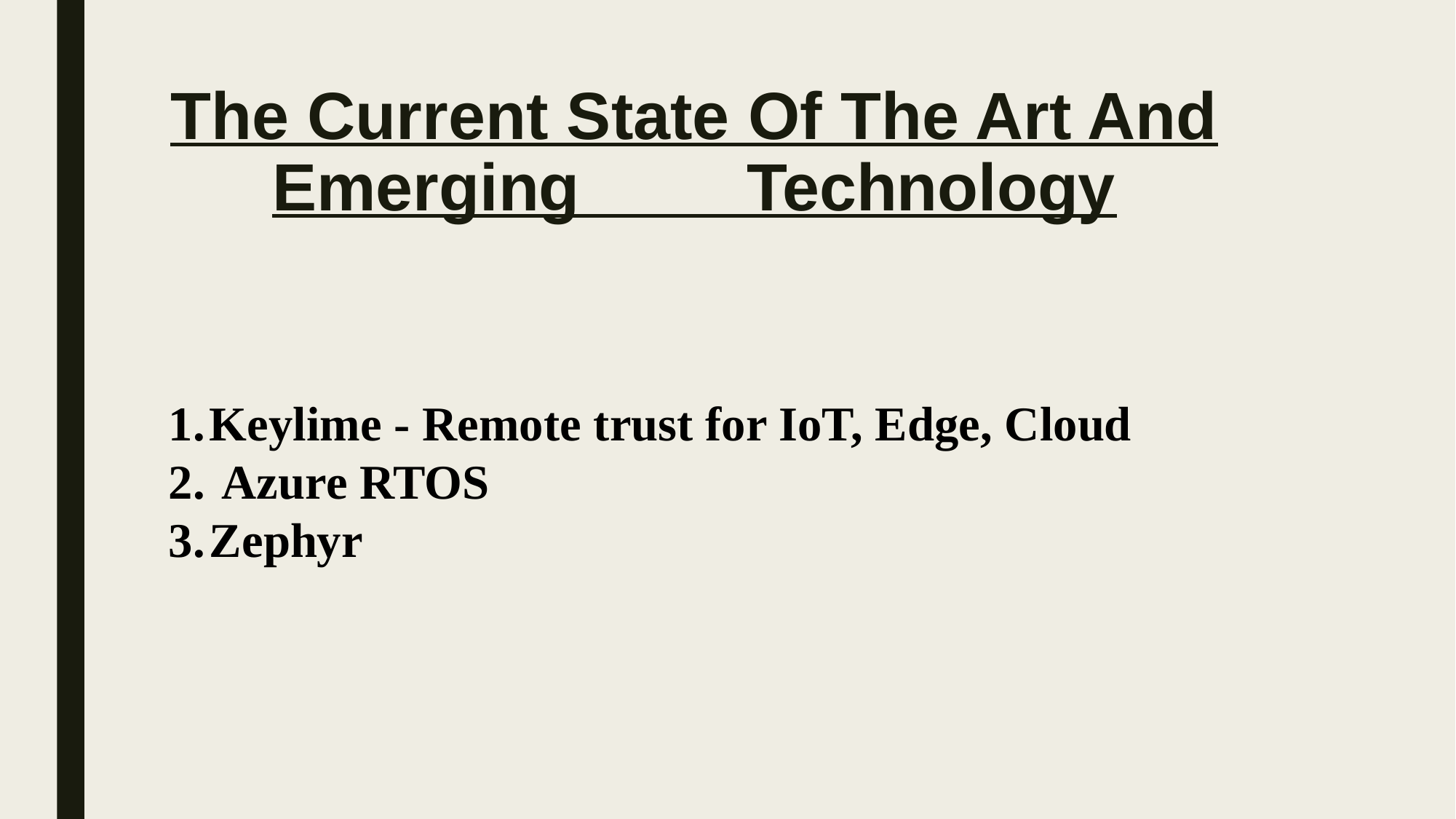

# The Current State Of The Art And Emerging         Technology
Keylime - Remote trust for IoT, Edge, Cloud
 Azure RTOS
Zephyr